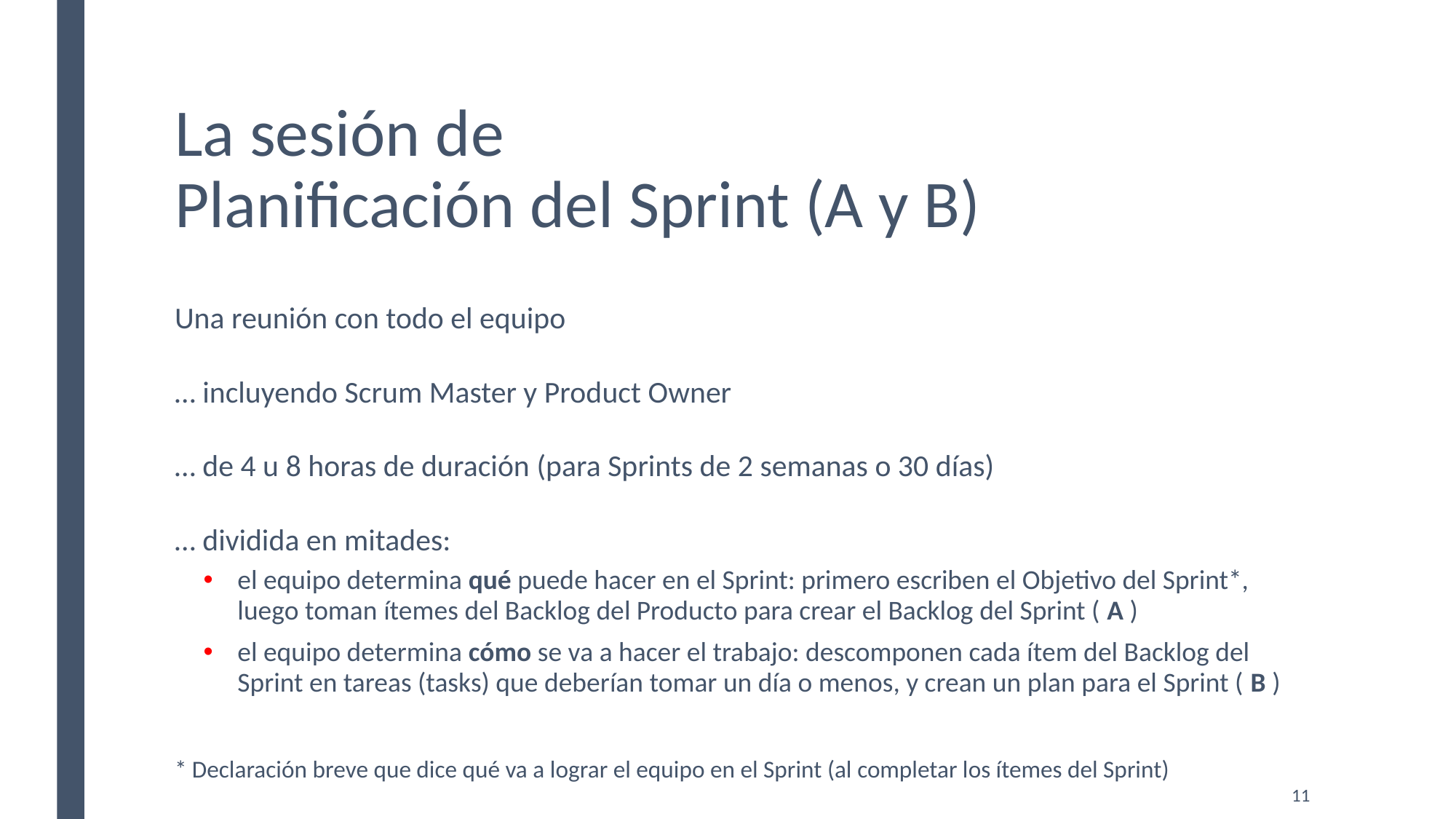

# La sesión de Planificación del Sprint (A y B)
Una reunión con todo el equipo
… incluyendo Scrum Master y Product Owner
… de 4 u 8 horas de duración (para Sprints de 2 semanas o 30 días)
… dividida en mitades:
el equipo determina qué puede hacer en el Sprint: primero escriben el Objetivo del Sprint*, luego toman ítemes del Backlog del Producto para crear el Backlog del Sprint ( A )
el equipo determina cómo se va a hacer el trabajo: descomponen cada ítem del Backlog del Sprint en tareas (tasks) que deberían tomar un día o menos, y crean un plan para el Sprint ( B )
* Declaración breve que dice qué va a lograr el equipo en el Sprint (al completar los ítemes del Sprint)
11